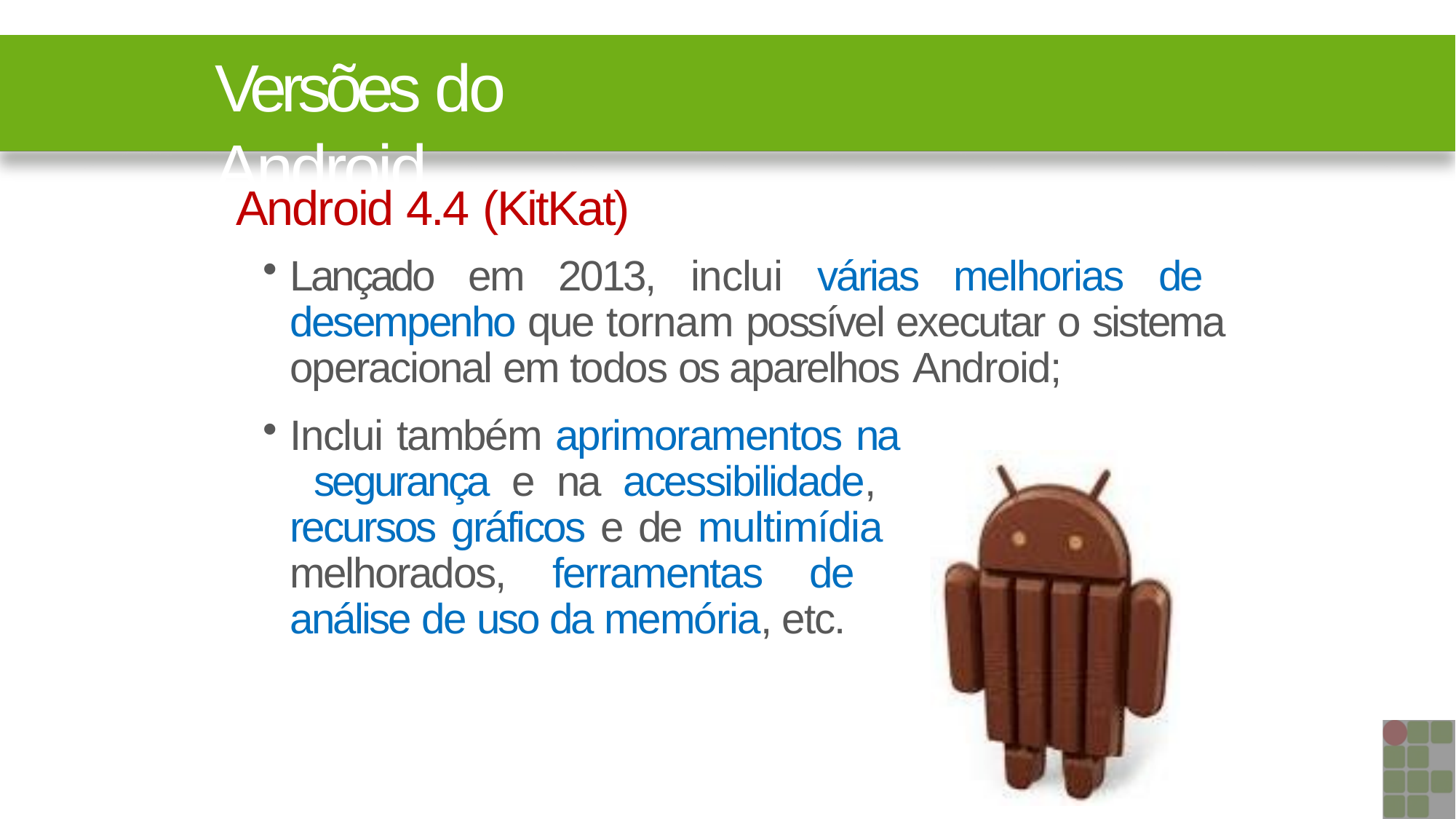

# Versões do Android
Android 4.4 (KitKat)
Lançado em 2013, inclui várias melhorias de  desempenho que tornam possível executar o sistema  operacional em todos os aparelhos Android;
Inclui também aprimoramentos na  segurança e na acessibilidade,  recursos gráficos e de multimídia  melhorados, ferramentas de  análise de uso da memória, etc.